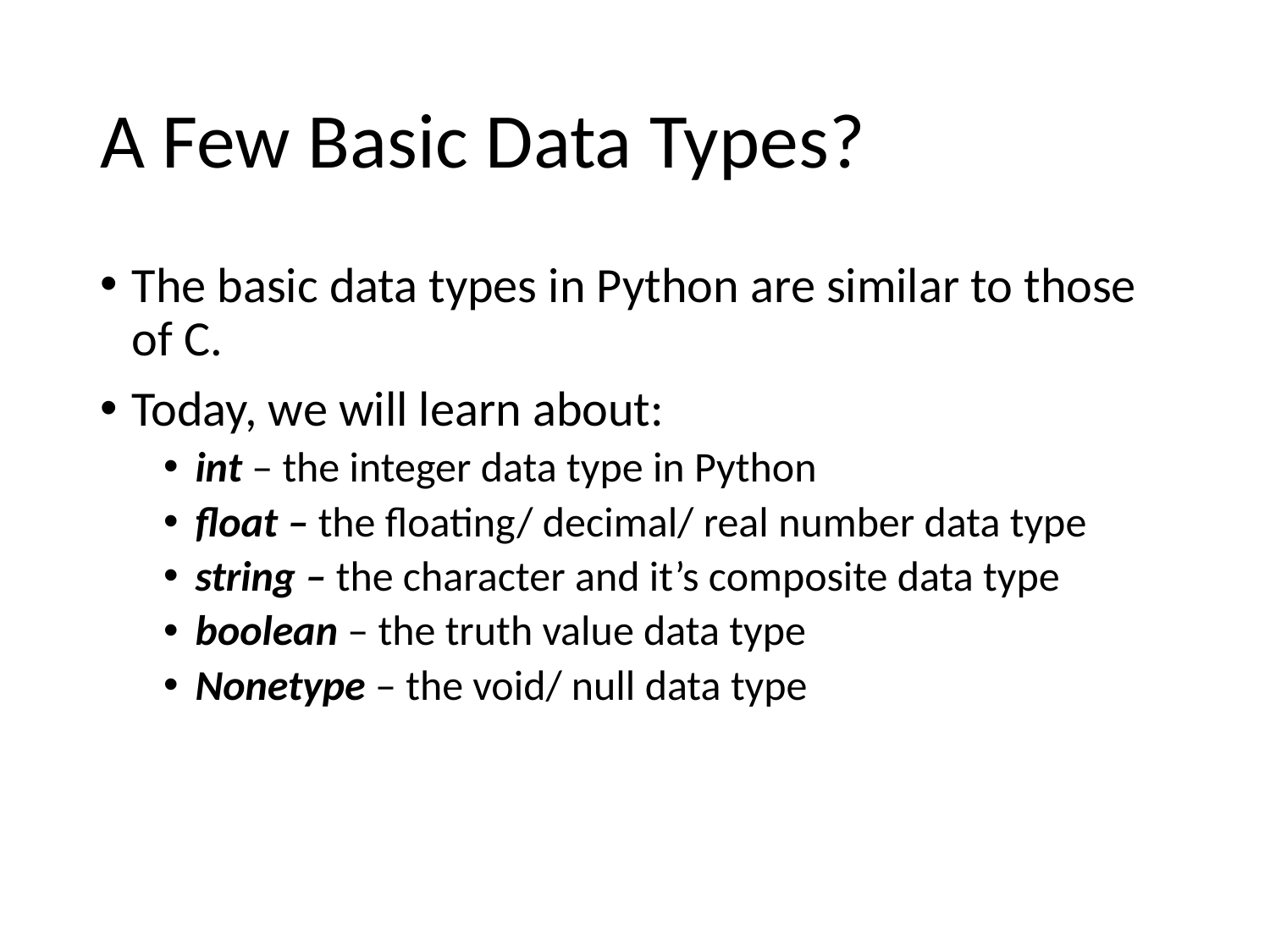

# A Few Basic Data Types?
The basic data types in Python are similar to those of C.
Today, we will learn about:
int – the integer data type in Python
float – the floating/ decimal/ real number data type
string – the character and it’s composite data type
boolean – the truth value data type
Nonetype – the void/ null data type